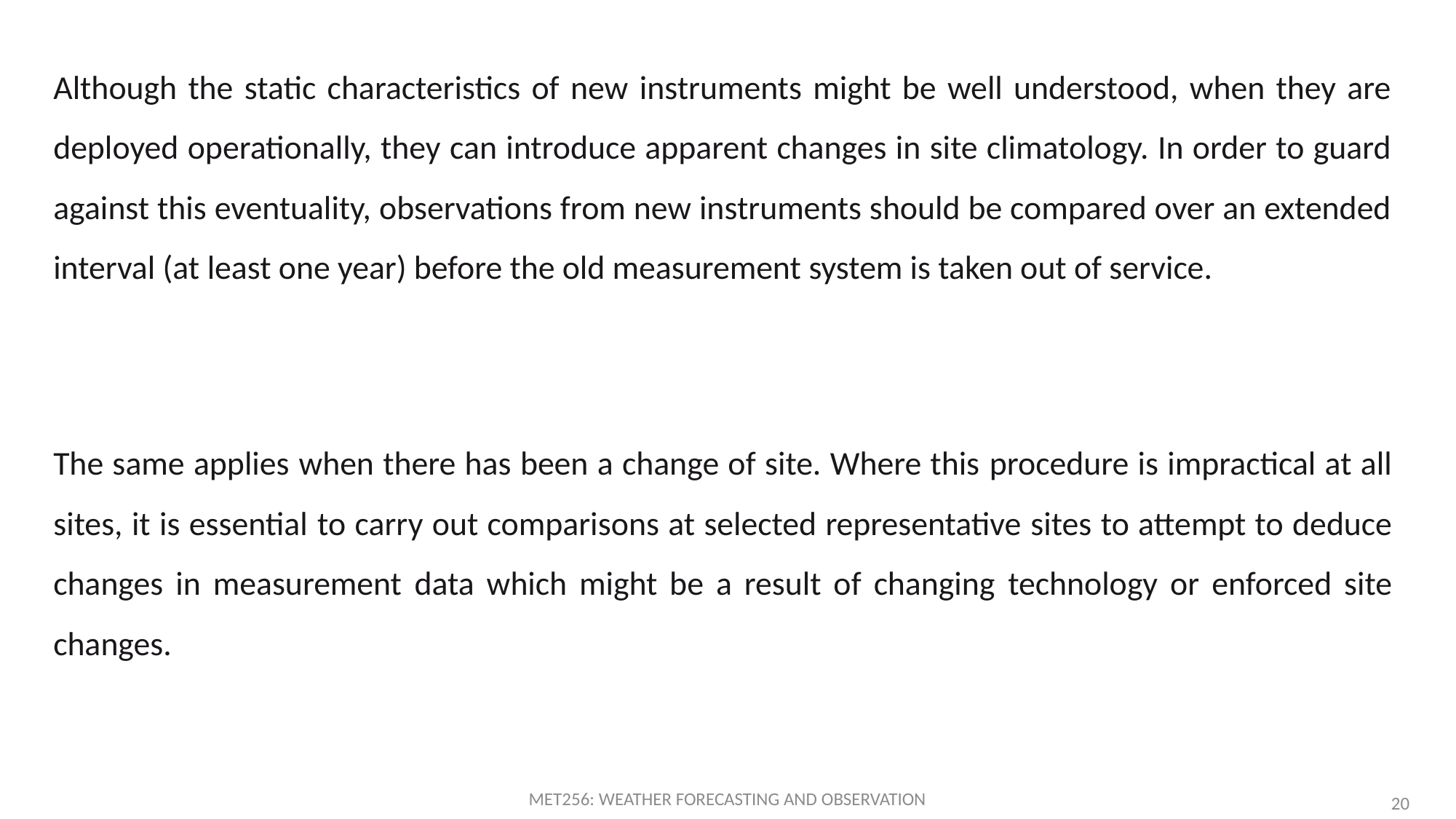

Although the static characteristics of new instruments might be well understood, when they are deployed operationally, they can introduce apparent changes in site climatology. In order to guard against this eventuality, observations from new instruments should be compared over an extended interval (at least one year) before the old measurement system is taken out of service.
The same applies when there has been a change of site. Where this procedure is impractical at all sites, it is essential to carry out comparisons at selected representative sites to attempt to deduce changes in measurement data which might be a result of changing technology or enforced site changes.
MET256: WEATHER FORECASTING AND OBSERVATION
20